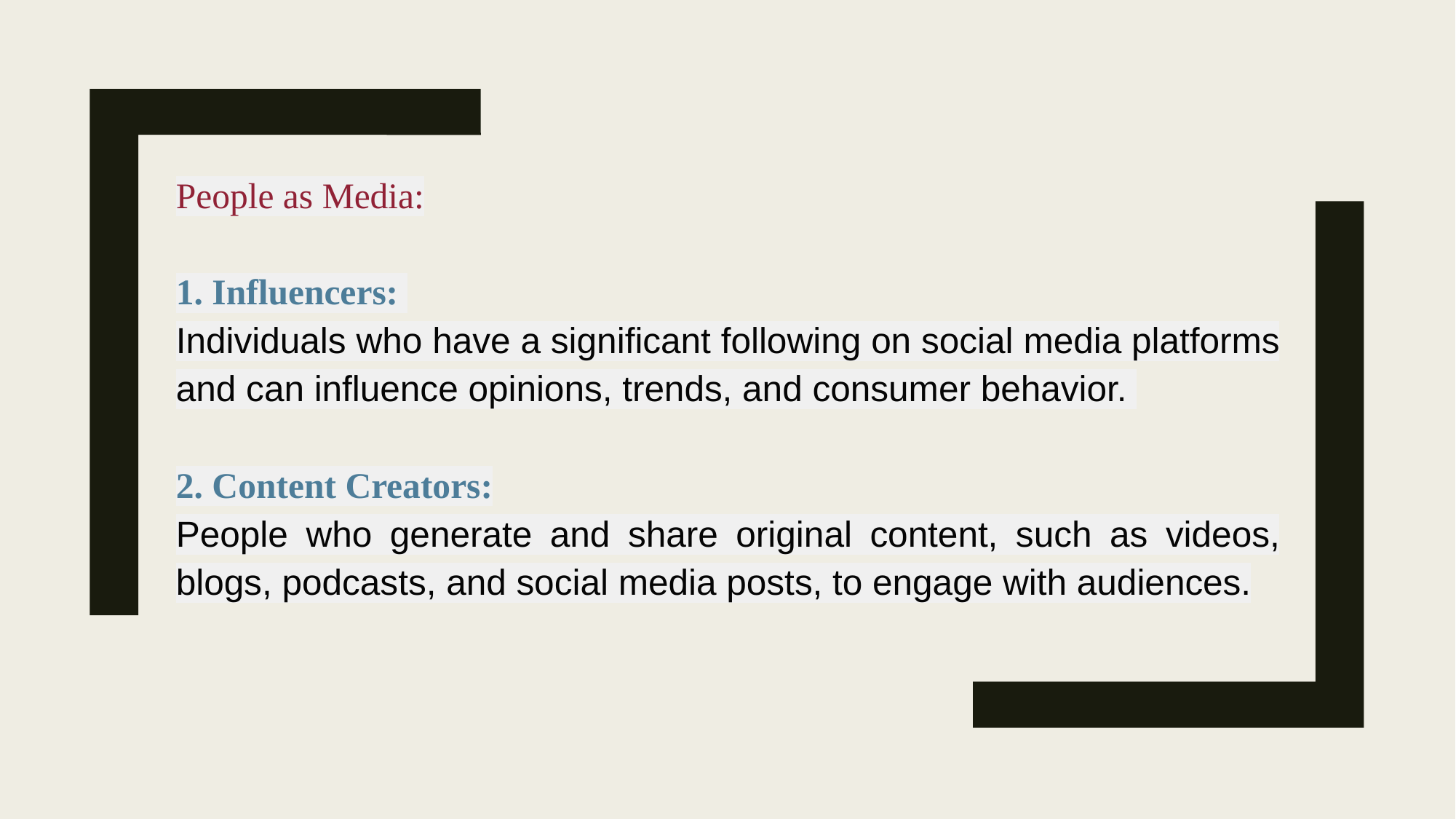

People as Media:

1. Influencers:
Individuals who have a significant following on social media platforms and can influence opinions, trends, and consumer behavior.

2. Content Creators:
People who generate and share original content, such as videos, blogs, podcasts, and social media posts, to engage with audiences.